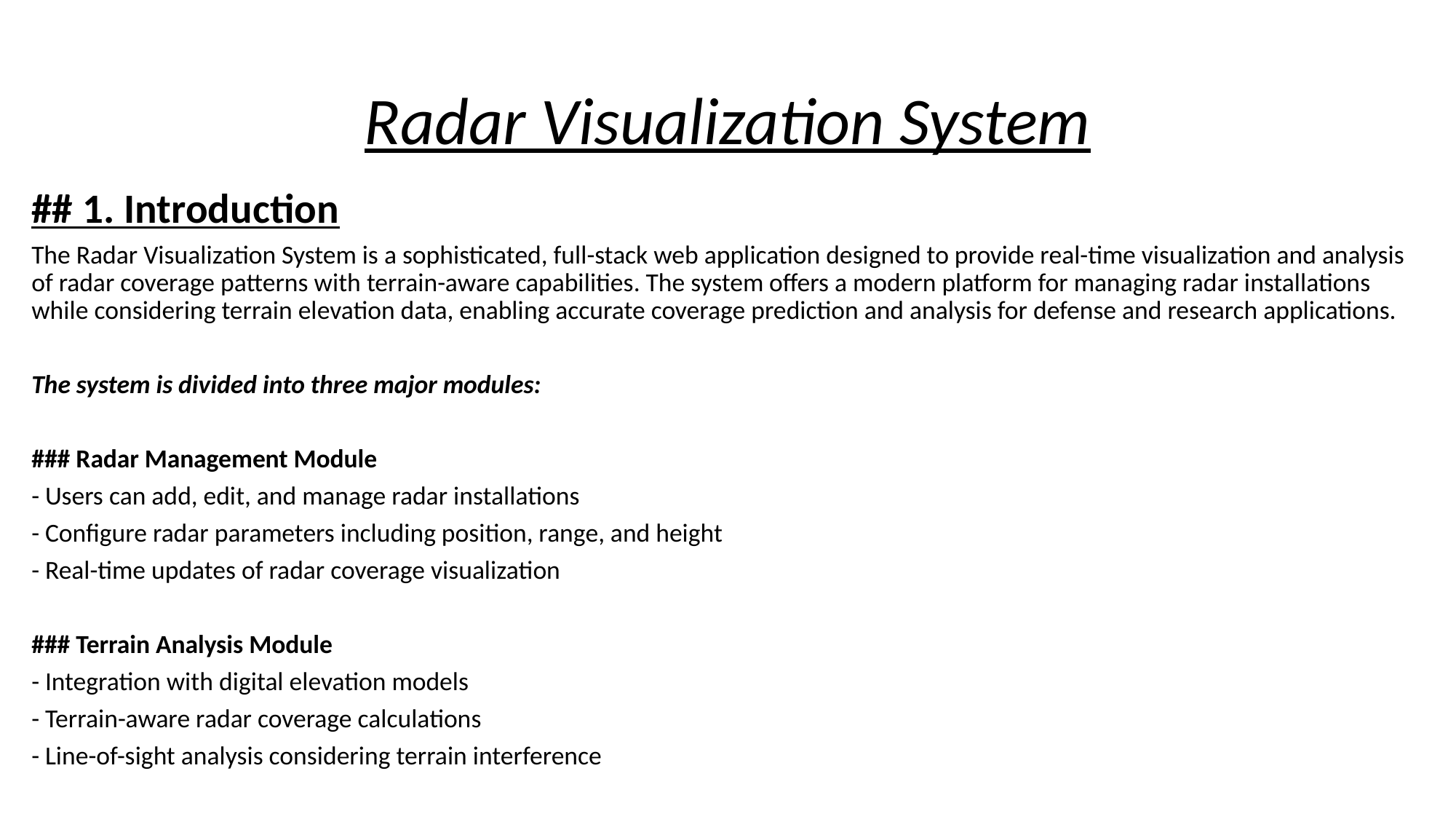

# Radar Visualization System
## 1. Introduction
The Radar Visualization System is a sophisticated, full-stack web application designed to provide real-time visualization and analysis of radar coverage patterns with terrain-aware capabilities. The system offers a modern platform for managing radar installations while considering terrain elevation data, enabling accurate coverage prediction and analysis for defense and research applications.

The system is divided into three major modules:

### Radar Management Module
- Users can add, edit, and manage radar installations
- Configure radar parameters including position, range, and height
- Real-time updates of radar coverage visualization

### Terrain Analysis Module
- Integration with digital elevation models
- Terrain-aware radar coverage calculations
- Line-of-sight analysis considering terrain interference